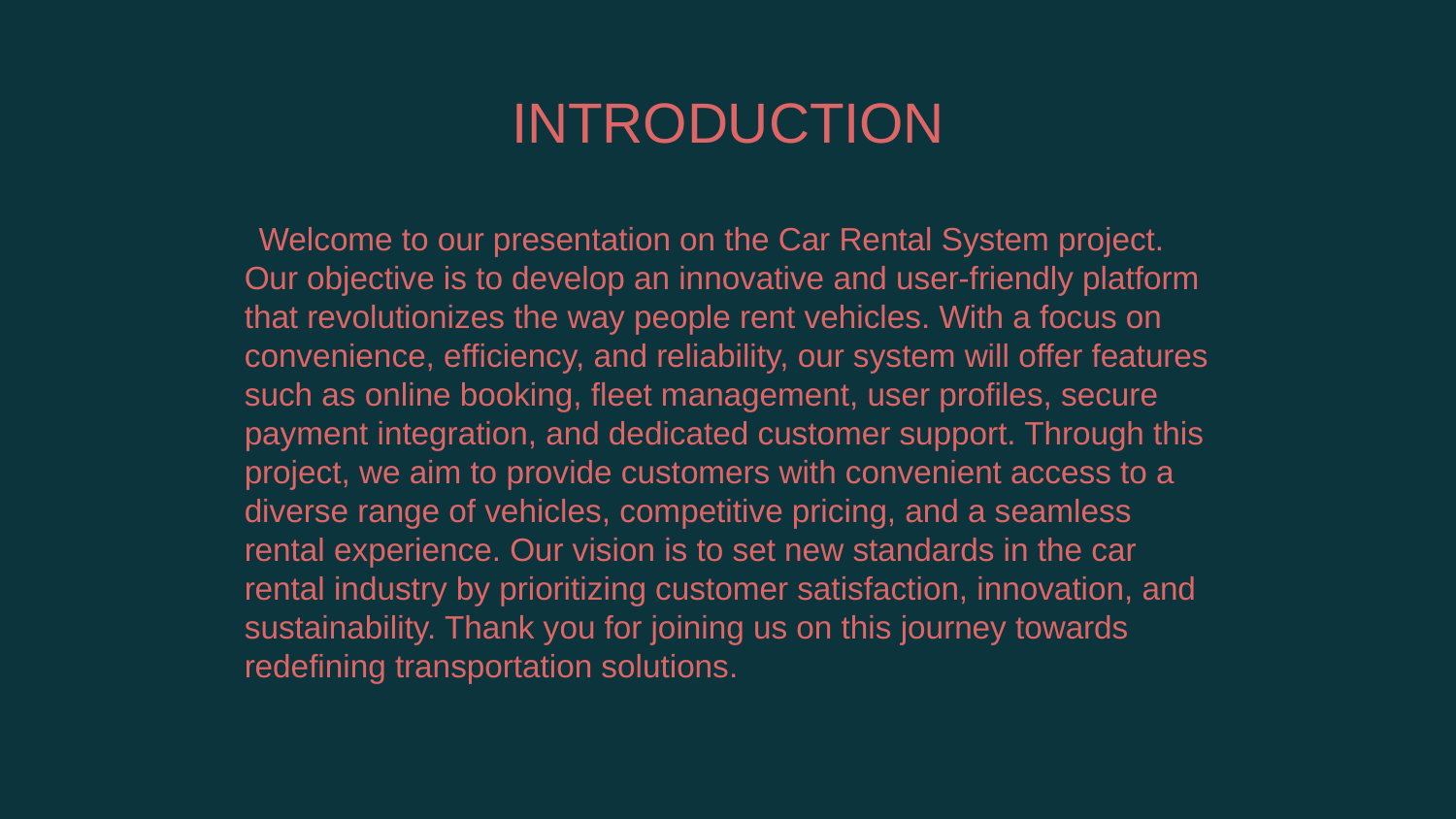

# INTRODUCTION
       Welcome to our presentation on the Car Rental System project. Our objective is to develop an innovative and user-friendly platform that revolutionizes the way people rent vehicles. With a focus on convenience, efficiency, and reliability, our system will offer features such as online booking, fleet management, user profiles, secure payment integration, and dedicated customer support. Through this project, we aim to provide customers with convenient access to a diverse range of vehicles, competitive pricing, and a seamless rental experience. Our vision is to set new standards in the car rental industry by prioritizing customer satisfaction, innovation, and sustainability. Thank you for joining us on this journey towards redefining transportation solutions.